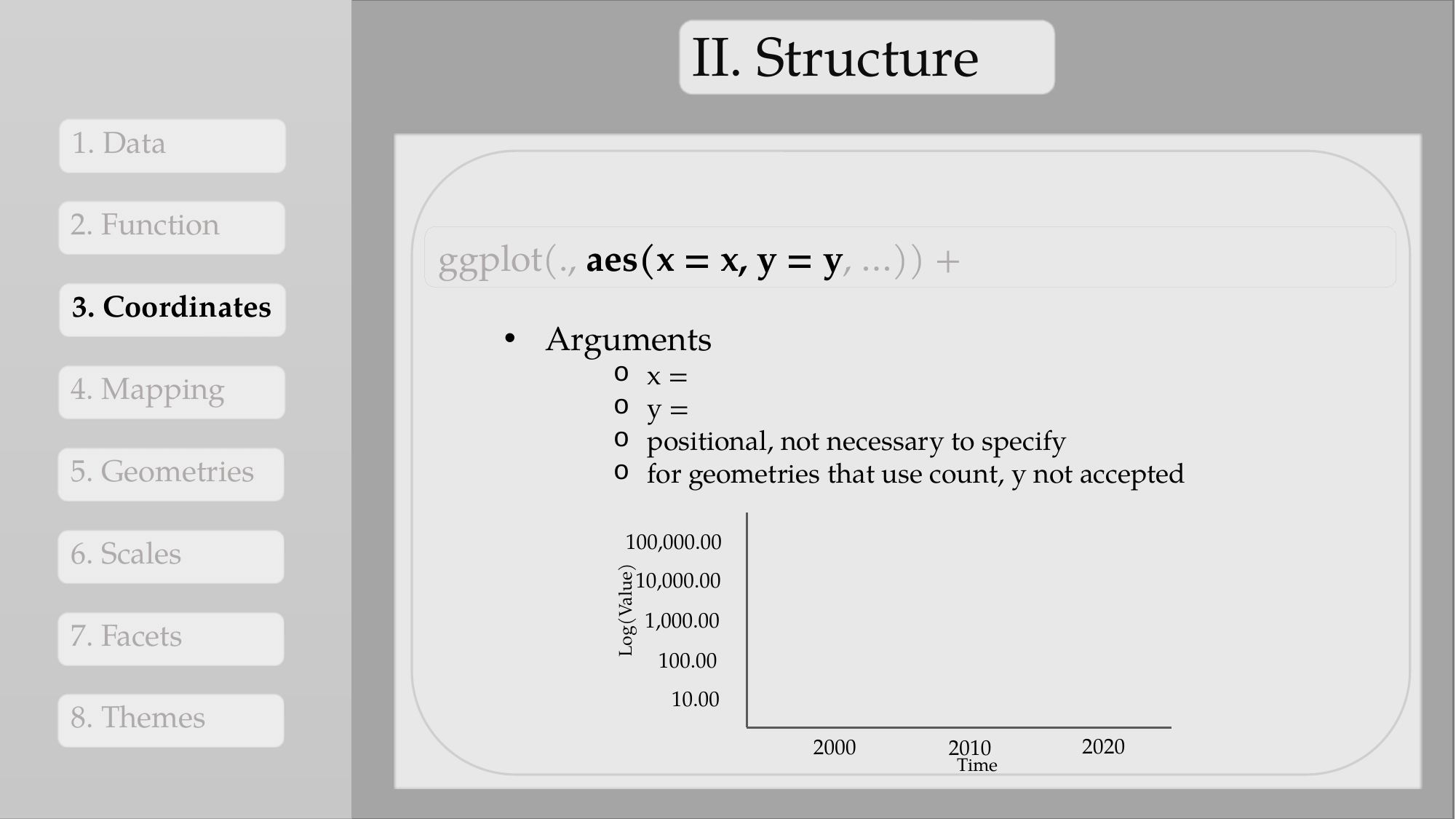

II. Structure
1. Data
2. Function
3. Coordinates
4. Mapping
5. Geometries
6. Scales
7. Facets
8. Themes

ggplot(., aes(x = x, y = y, …)) +
Arguments
x =
y =
positional, not necessary to specify
for geometries that use count, y not accepted

100,000.00
10,000.00
Log(Value)
1,000.00
100.00
10.00
2020
2000
2010
Time